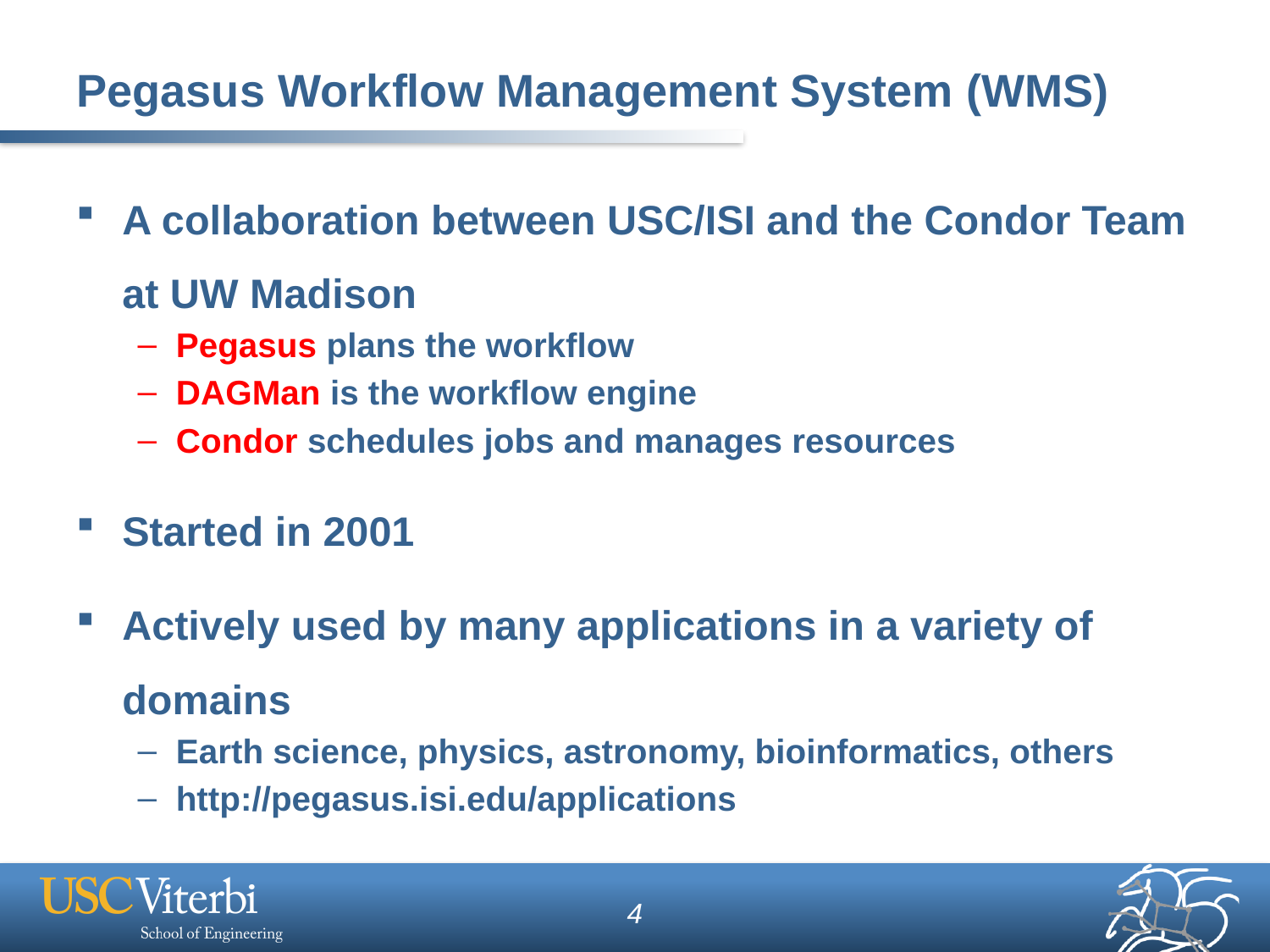

# Pegasus Workflow Management System (WMS)
A collaboration between USC/ISI and the Condor Team at UW Madison
Pegasus plans the workflow
DAGMan is the workflow engine
Condor schedules jobs and manages resources
Started in 2001
Actively used by many applications in a variety of domains
Earth science, physics, astronomy, bioinformatics, others
http://pegasus.isi.edu/applications